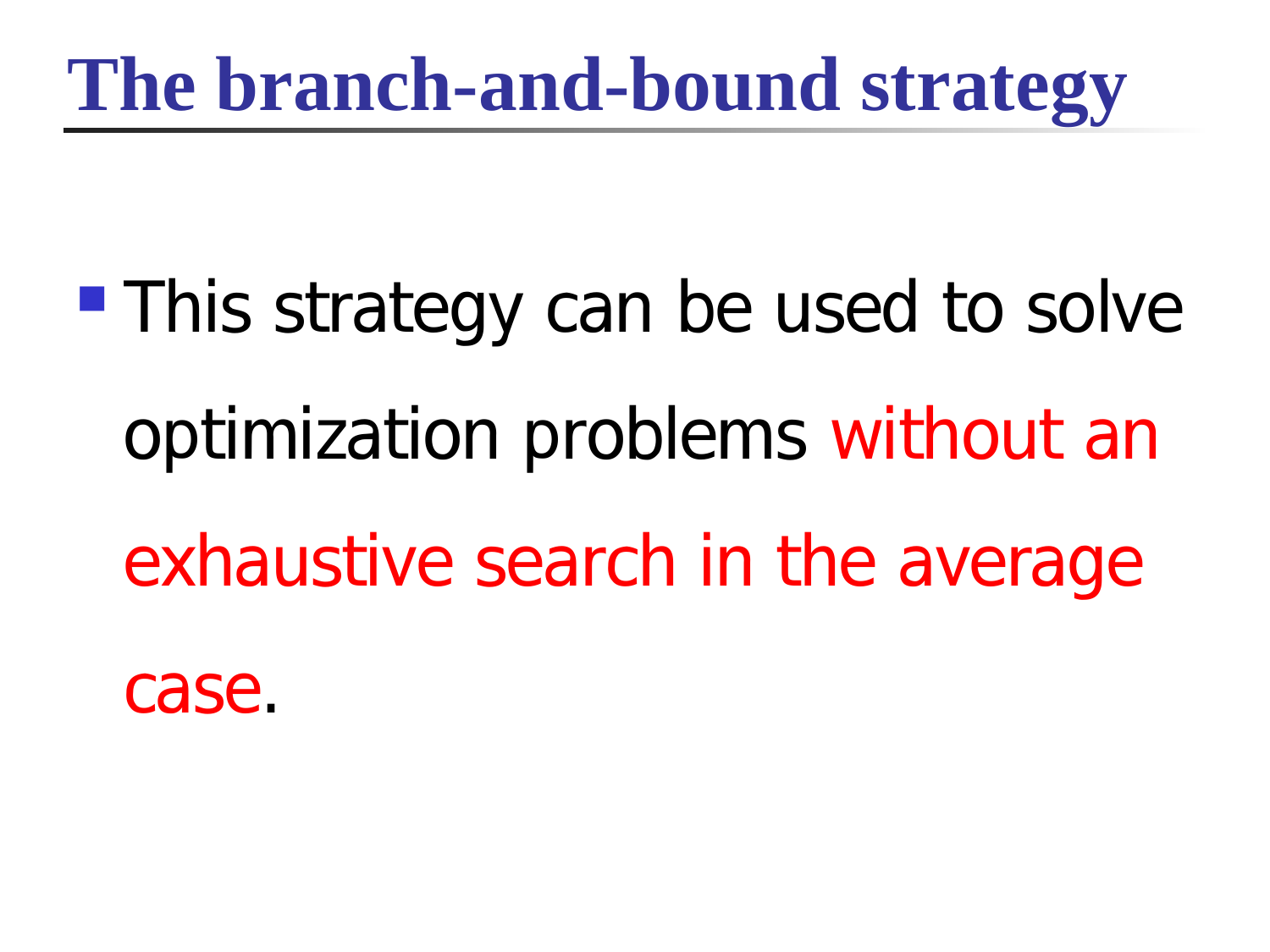

# The branch-and-bound strategy
This strategy can be used to solve optimization problems without an exhaustive search in the average case.